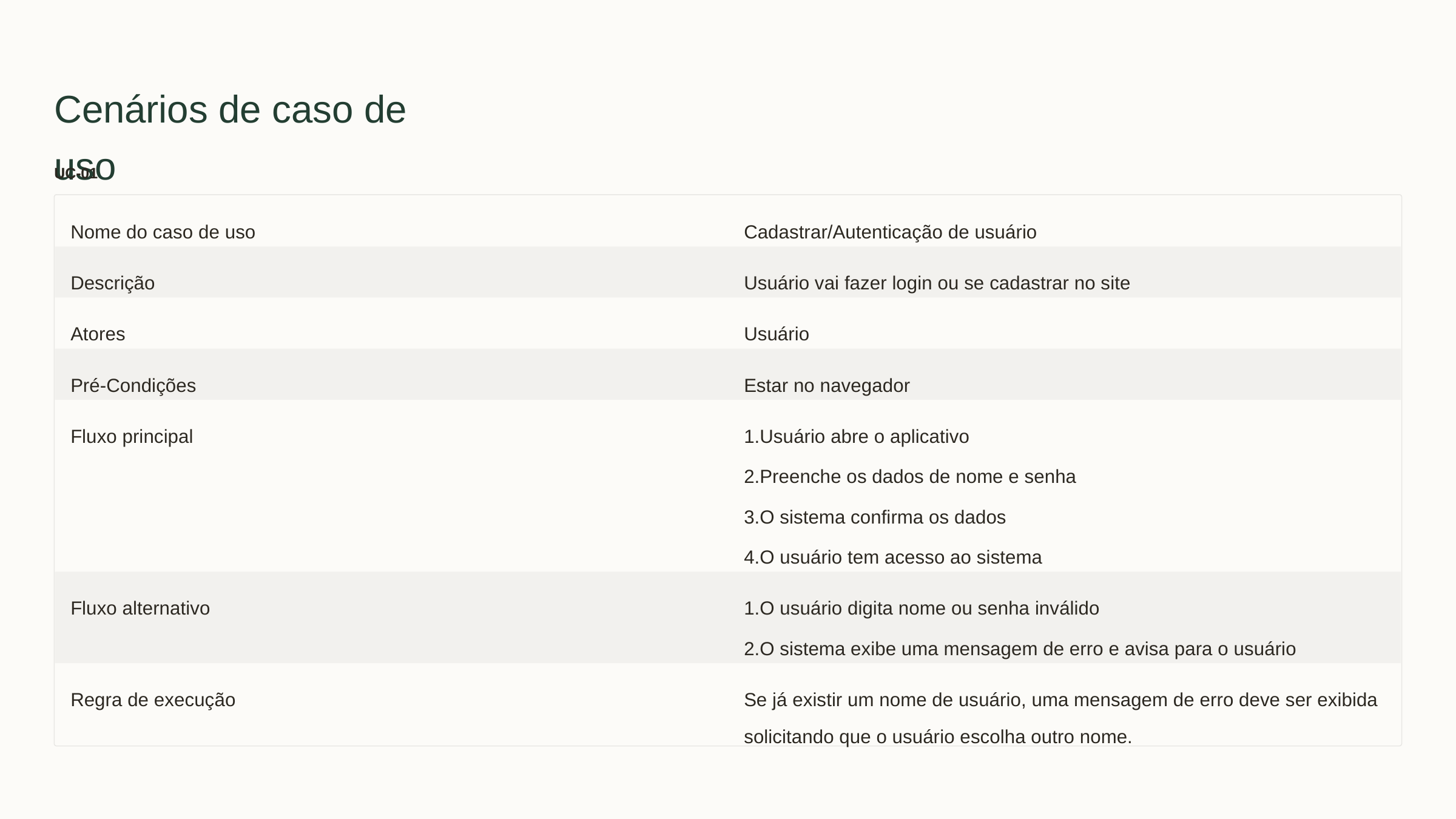

Cenários de caso de uso
UC-01

Nome do caso de uso
Cadastrar/Autenticação de usuário

Descrição
Usuário vai fazer login ou se cadastrar no site

Atores
Usuário

Pré-Condições
Estar no navegador

Fluxo principal
1.Usuário abre o aplicativo
2.Preenche os dados de nome e senha
3.O sistema confirma os dados
4.O usuário tem acesso ao sistema

Fluxo alternativo
1.O usuário digita nome ou senha inválido
2.O sistema exibe uma mensagem de erro e avisa para o usuário

Regra de execução
Se já existir um nome de usuário, uma mensagem de erro deve ser exibida solicitando que o usuário escolha outro nome.